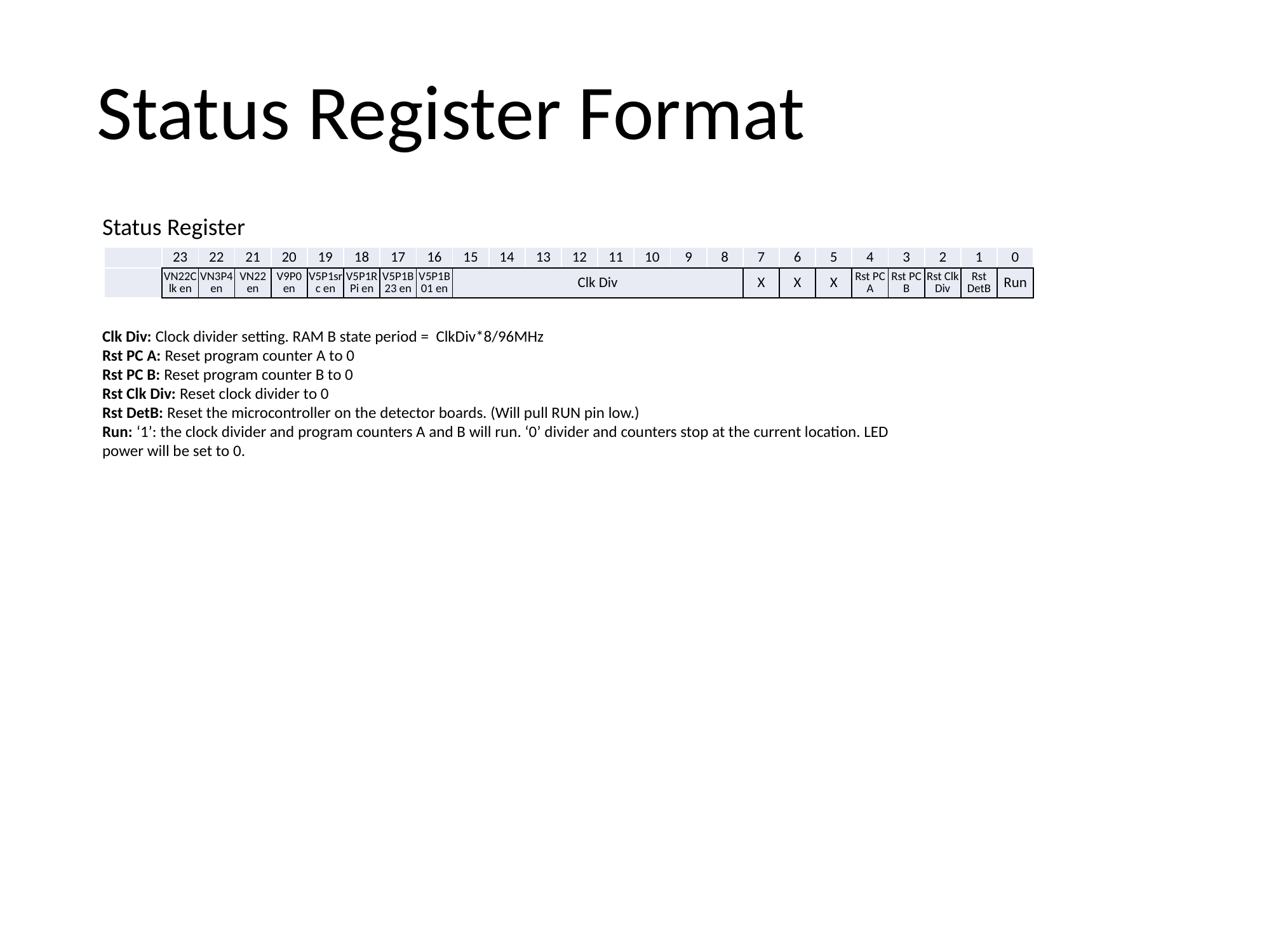

# Status Register Format
Status Register
|  | 23 | 22 | 21 | 20 | 19 | 18 | 17 | 16 | 15 | 14 | 13 | 12 | 11 | 10 | 9 | 8 | 7 | 6 | 5 | 4 | 3 | 2 | 1 | 0 |
| --- | --- | --- | --- | --- | --- | --- | --- | --- | --- | --- | --- | --- | --- | --- | --- | --- | --- | --- | --- | --- | --- | --- | --- | --- |
|  | VN22Clk en | VN3P4 en | VN22 en | V9P0 en | V5P1src en | V5P1RPi en | V5P1B23 en | V5P1B01 en | Clk Div |  |  |  |  |  |  |  | X | X | X | Rst PC A | Rst PC B | Rst Clk Div | Rst DetB | Run |
Clk Div: Clock divider setting. RAM B state period =  ClkDiv*8/96MHz
Rst PC A: Reset program counter A to 0
Rst PC B: Reset program counter B to 0
Rst Clk Div: Reset clock divider to 0
Rst DetB: Reset the microcontroller on the detector boards. (Will pull RUN pin low.)
Run: ‘1’: the clock divider and program counters A and B will run. ‘0’ divider and counters stop at the current location. LED power will be set to 0.